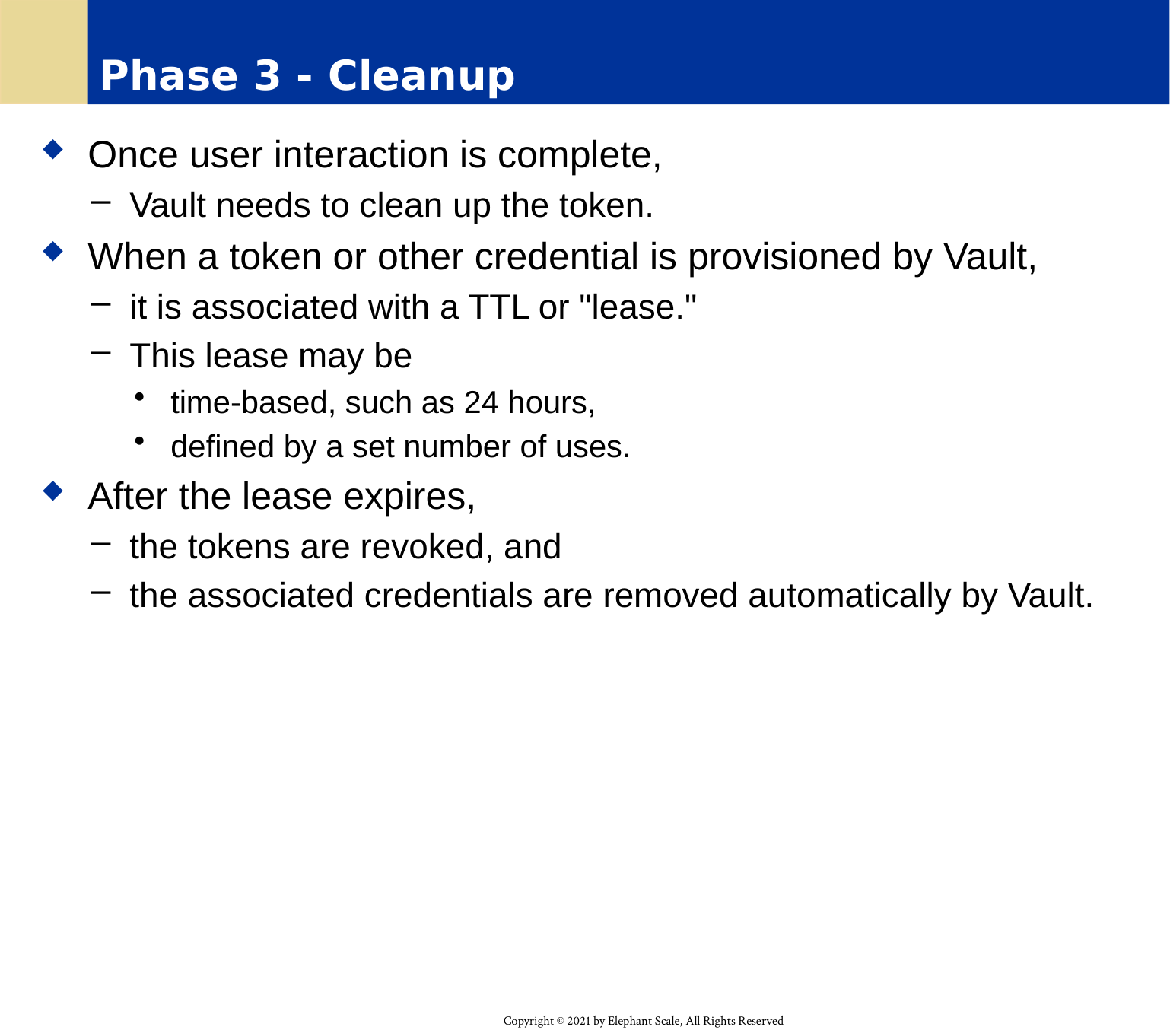

# Phase 3 - Cleanup
 Once user interaction is complete,
 Vault needs to clean up the token.
 When a token or other credential is provisioned by Vault,
 it is associated with a TTL or "lease."
 This lease may be
 time-based, such as 24 hours,
 defined by a set number of uses.
 After the lease expires,
 the tokens are revoked, and
 the associated credentials are removed automatically by Vault.
Copyright © 2021 by Elephant Scale, All Rights Reserved